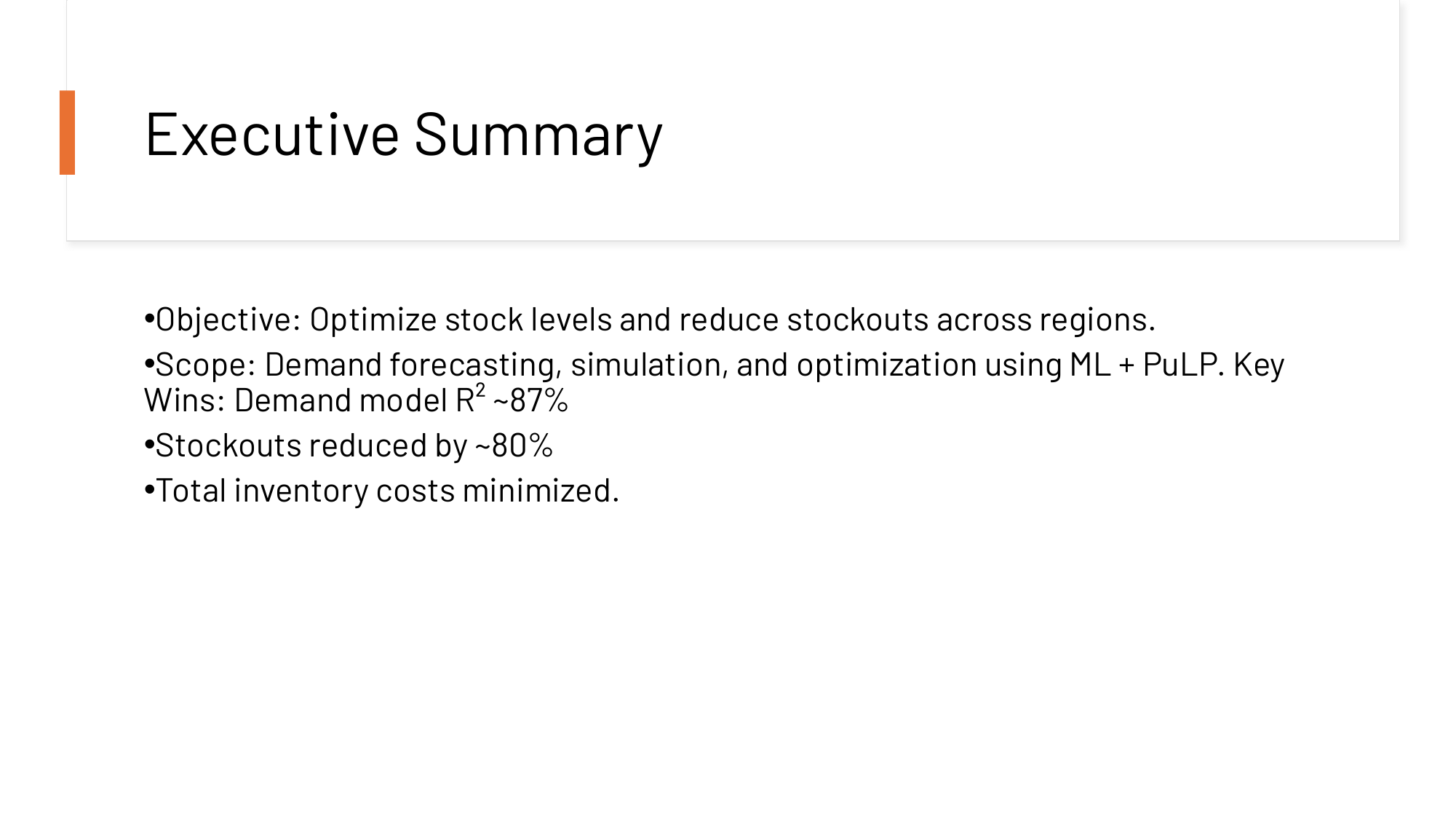

Executive Summary

Objective: Optimize stock levels and reduce stockouts across regions.
Scope: Demand forecasting, simulation, and optimization using ML + PuLP. Key Wins: Demand model R² ~87%
Stockouts reduced by ~80%
Total inventory costs minimized.